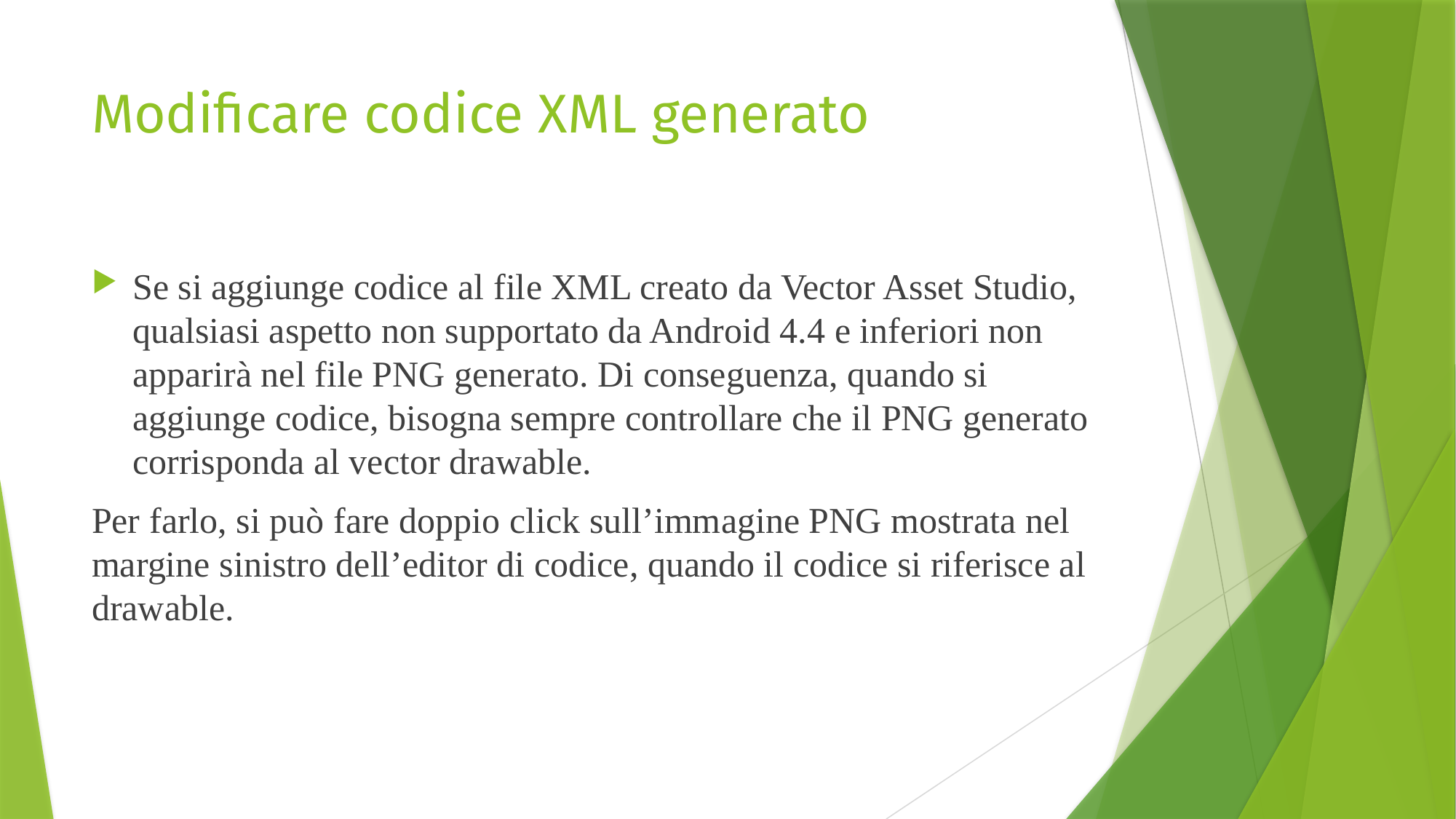

# Modificare codice XML generato
Se si aggiunge codice al file XML creato da Vector Asset Studio, qualsiasi aspetto non supportato da Android 4.4 e inferiori non apparirà nel file PNG generato. Di conseguenza, quando si aggiunge codice, bisogna sempre controllare che il PNG generato corrisponda al vector drawable.
Per farlo, si può fare doppio click sull’immagine PNG mostrata nel margine sinistro dell’editor di codice, quando il codice si riferisce al drawable.